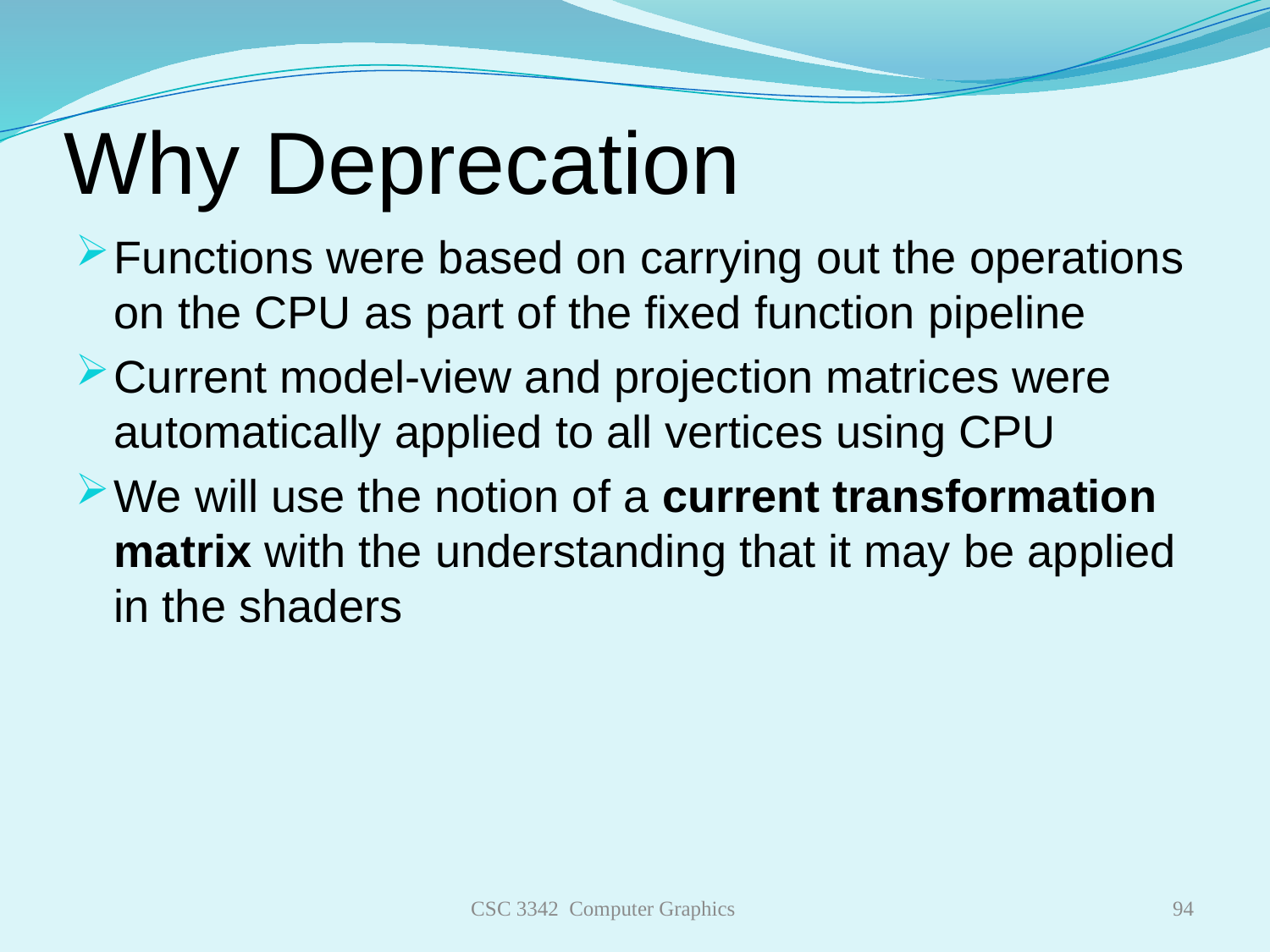

# Why Deprecation
Functions were based on carrying out the operations on the CPU as part of the fixed function pipeline
Current model-view and projection matrices were automatically applied to all vertices using CPU
We will use the notion of a current transformation matrix with the understanding that it may be applied in the shaders
CSC 3342  Computer Graphics
94